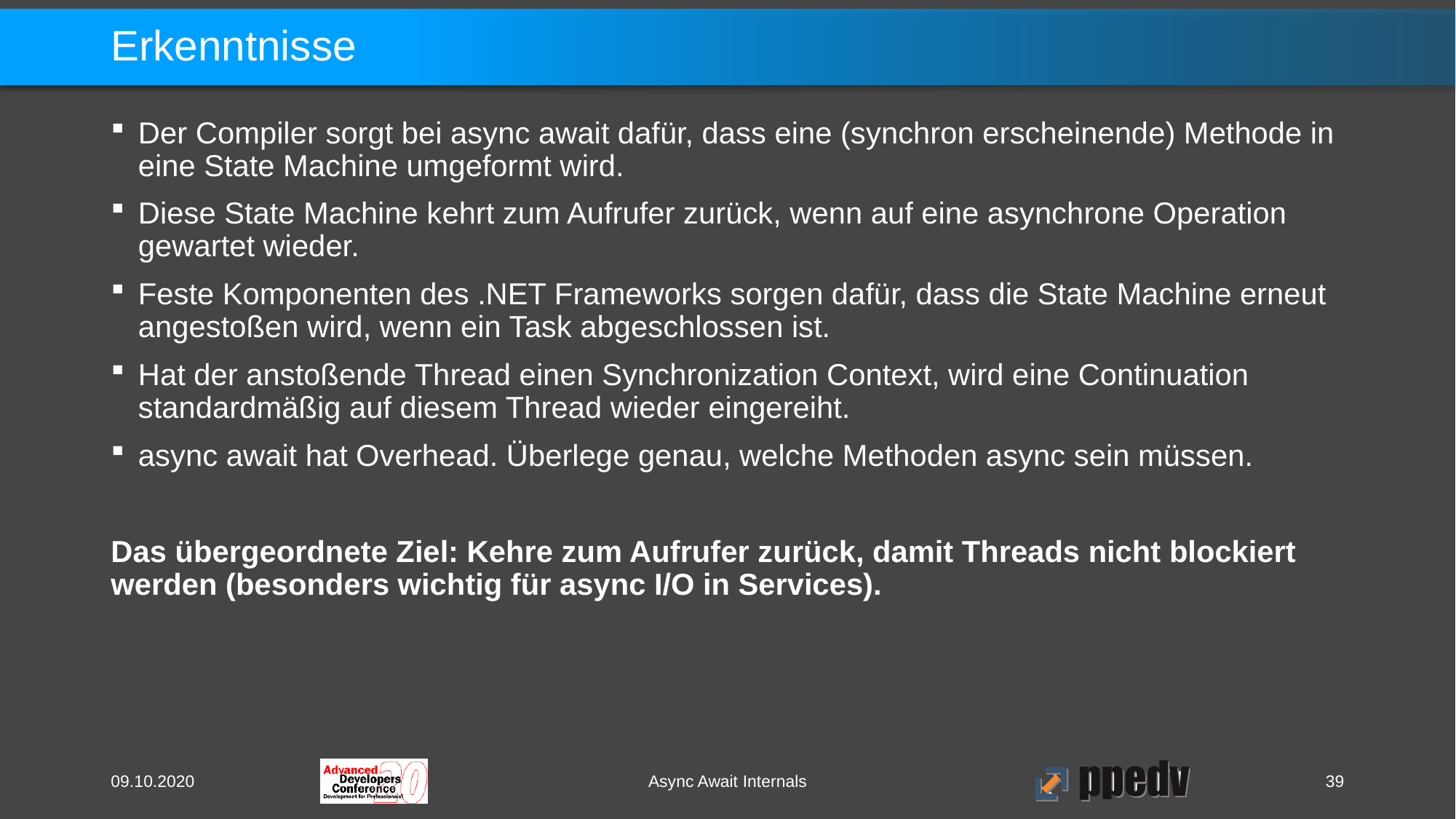

# Erkenntnisse
Der Compiler sorgt bei async await dafür, dass eine (synchron erscheinende) Methode in eine State Machine umgeformt wird.
Diese State Machine kehrt zum Aufrufer zurück, wenn auf eine asynchrone Operation gewartet wieder.
Feste Komponenten des .NET Frameworks sorgen dafür, dass die State Machine erneut angestoßen wird, wenn ein Task abgeschlossen ist.
Hat der anstoßende Thread einen Synchronization Context, wird eine Continuation standardmäßig auf diesem Thread wieder eingereiht.
async await hat Overhead. Überlege genau, welche Methoden async sein müssen.

Das übergeordnete Ziel: Kehre zum Aufrufer zurück, damit Threads nicht blockiert werden (besonders wichtig für async I/O in Services).
09.10.2020
Async Await Internals
39